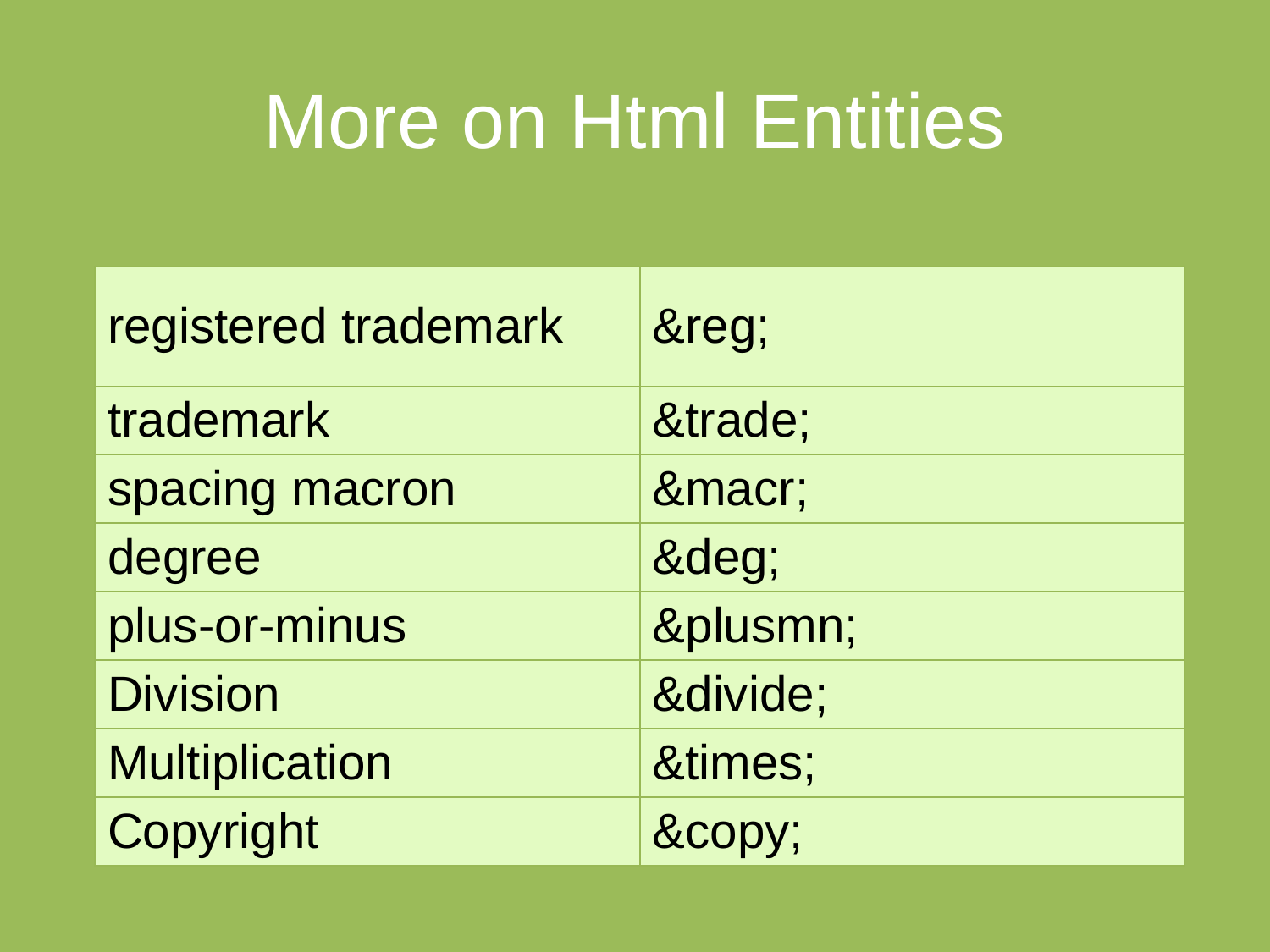

# More on Html Entities
| registered trademark | &reg; |
| --- | --- |
| trademark | &trade; |
| spacing macron | &macr; |
| degree | &deg; |
| plus-or-minus | &plusmn; |
| Division | &divide; |
| Multiplication | &times; |
| Copyright | &copy; |